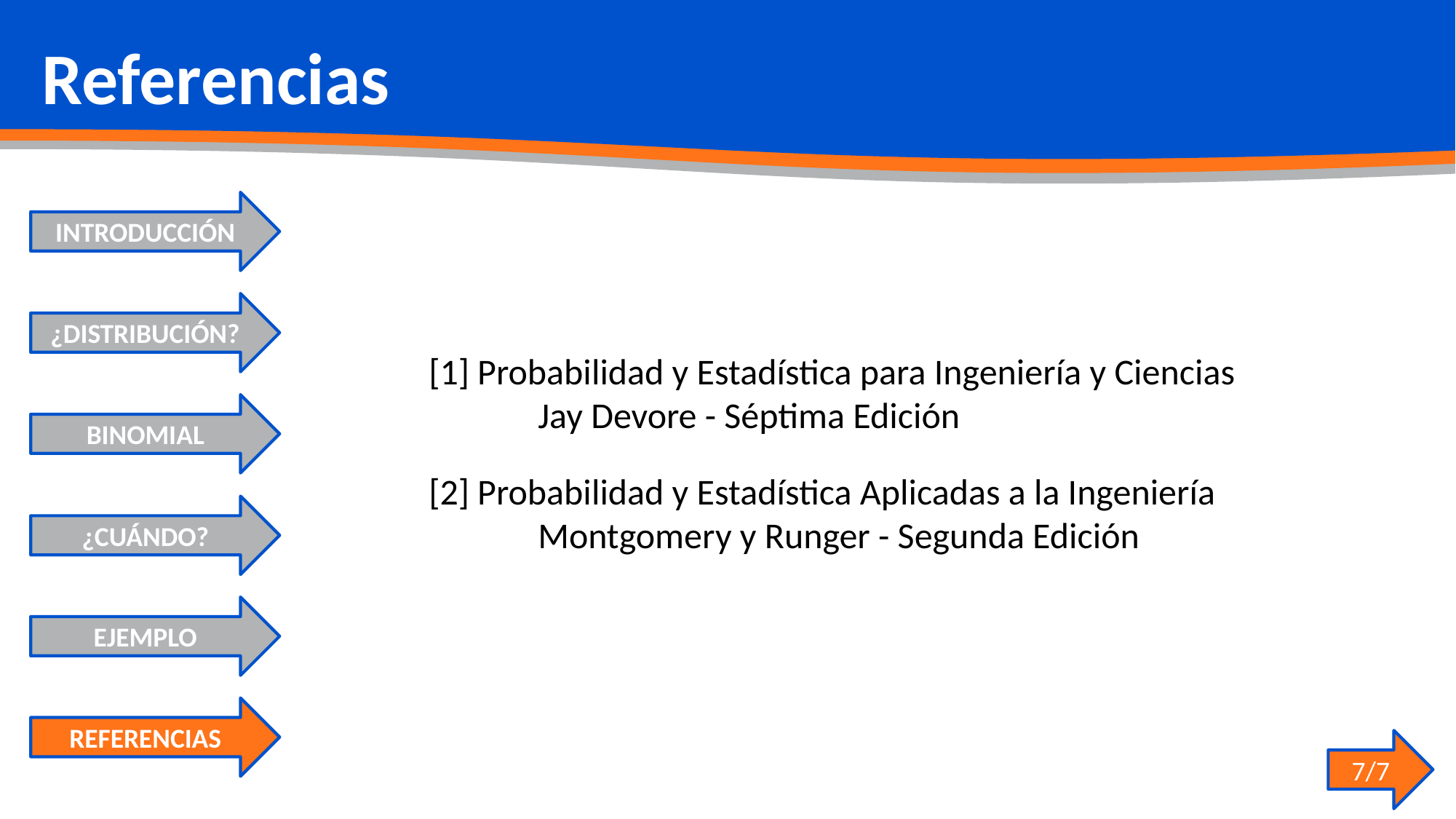

Referencias
INTRODUCCIÓN
¿DISTRIBUCIÓN?
[1] Probabilidad y Estadística para Ingeniería y Ciencias
	Jay Devore - Séptima Edición

[2] Probabilidad y Estadística Aplicadas a la Ingeniería
	Montgomery y Runger - Segunda Edición
BINOMIAL
¿CUÁNDO?
EJEMPLO
REFERENCIAS
7/7